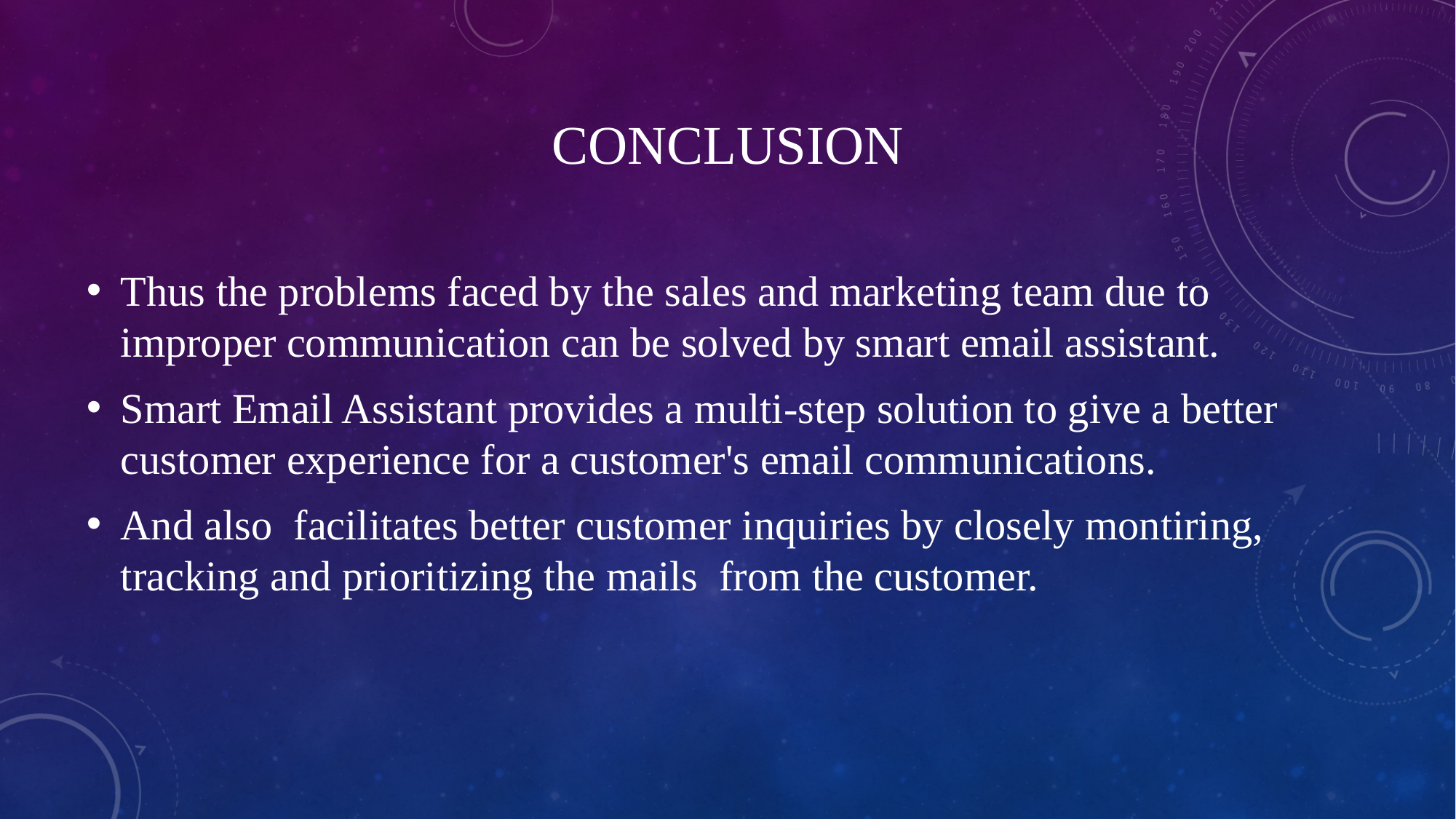

# conclusion
Thus the problems faced by the sales and marketing team due to improper communication can be solved by smart email assistant.
Smart Email Assistant provides a multi-step solution to give a better customer experience for a customer's email communications.
And also  facilitates better customer inquiries by closely montiring, tracking and prioritizing the mails  from the customer.